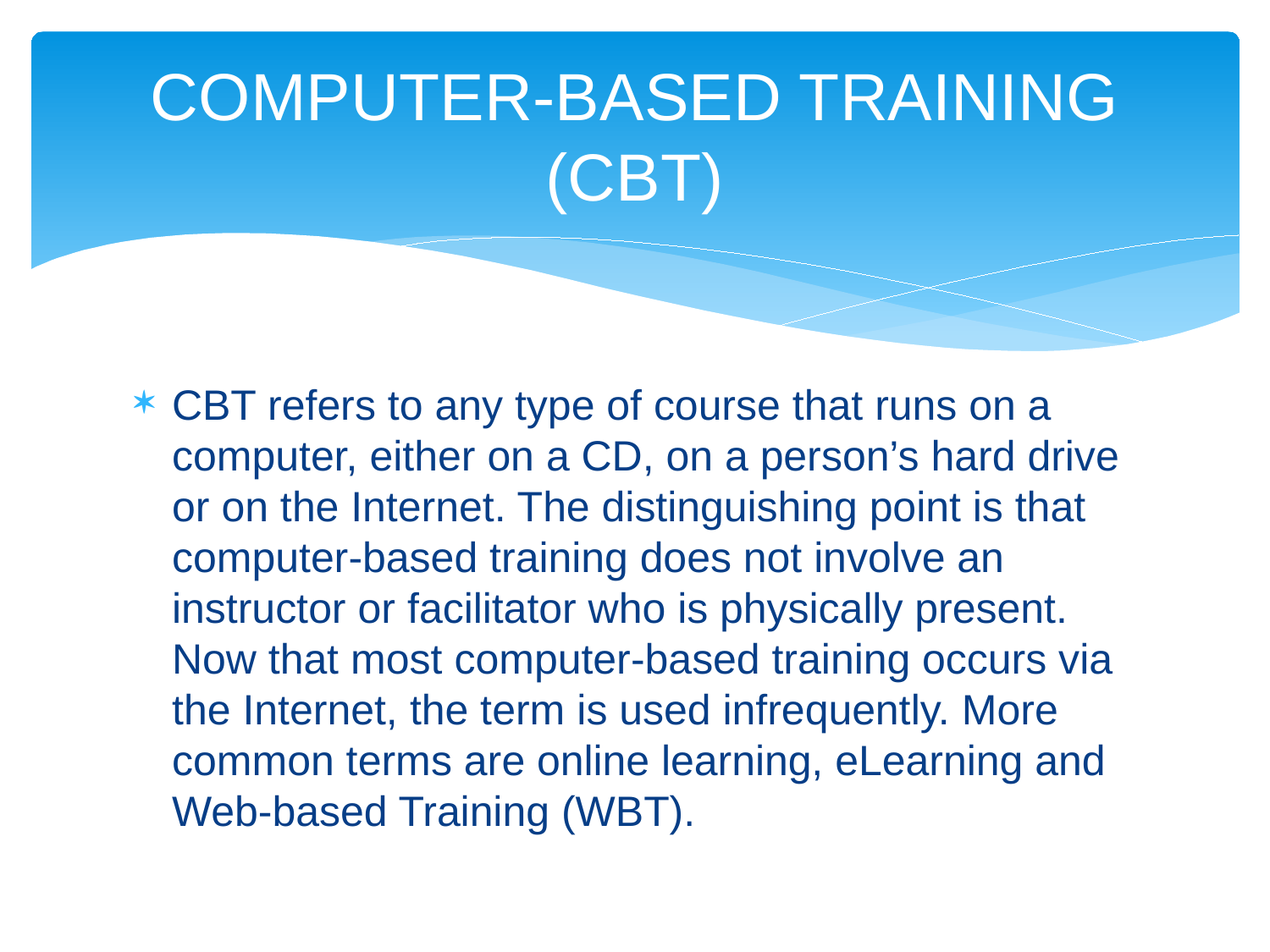

# COMPUTER-BASED TRAINING (CBT)
CBT refers to any type of course that runs on a computer, either on a CD, on a person’s hard drive or on the Internet. The distinguishing point is that computer-based training does not involve an instructor or facilitator who is physically present. Now that most computer-based training occurs via the Internet, the term is used infrequently. More common terms are online learning, eLearning and Web-based Training (WBT).